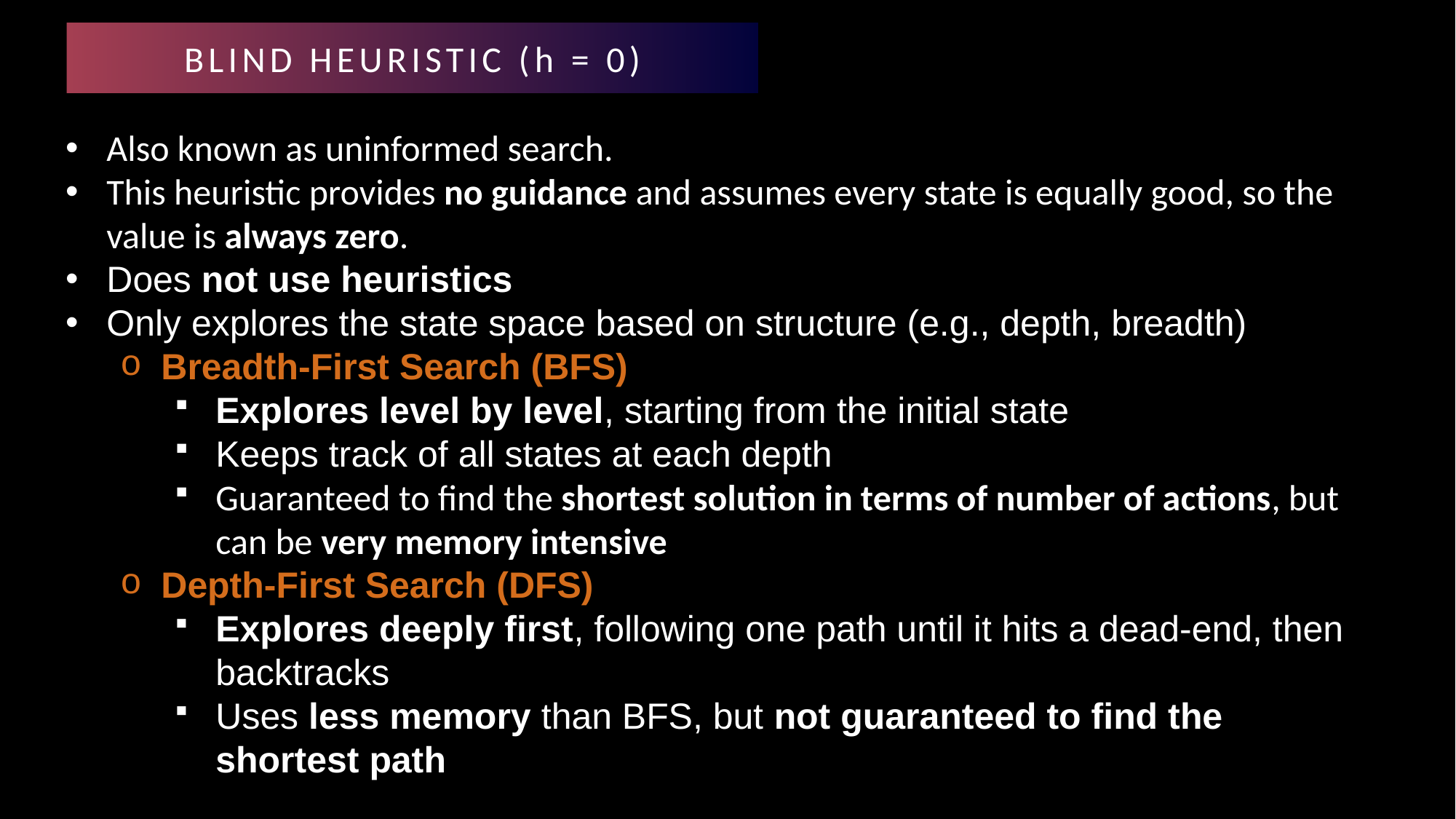

# Blind Heuristic (h = 0)
Also known as uninformed search.
This heuristic provides no guidance and assumes every state is equally good, so the value is always zero.
Does not use heuristics
Only explores the state space based on structure (e.g., depth, breadth)
Breadth-First Search (BFS)
Explores level by level, starting from the initial state
Keeps track of all states at each depth
Guaranteed to find the shortest solution in terms of number of actions, but can be very memory intensive
Depth-First Search (DFS)
Explores deeply first, following one path until it hits a dead-end, then backtracks
Uses less memory than BFS, but not guaranteed to find the shortest path